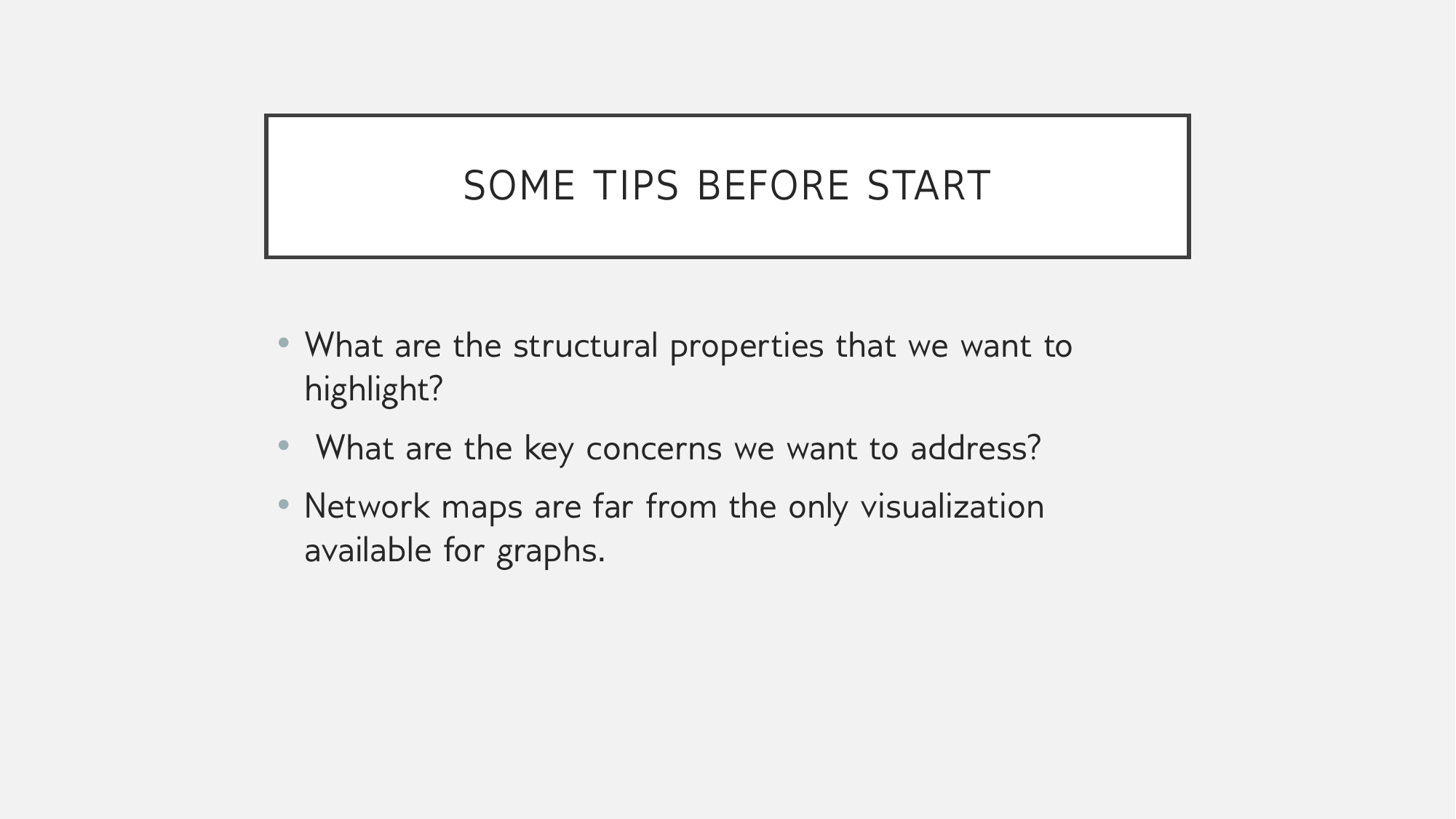

# Some tips before start
What are the structural properties that we want to highlight?
 What are the key concerns we want to address?
Network maps are far from the only visualization available for graphs.